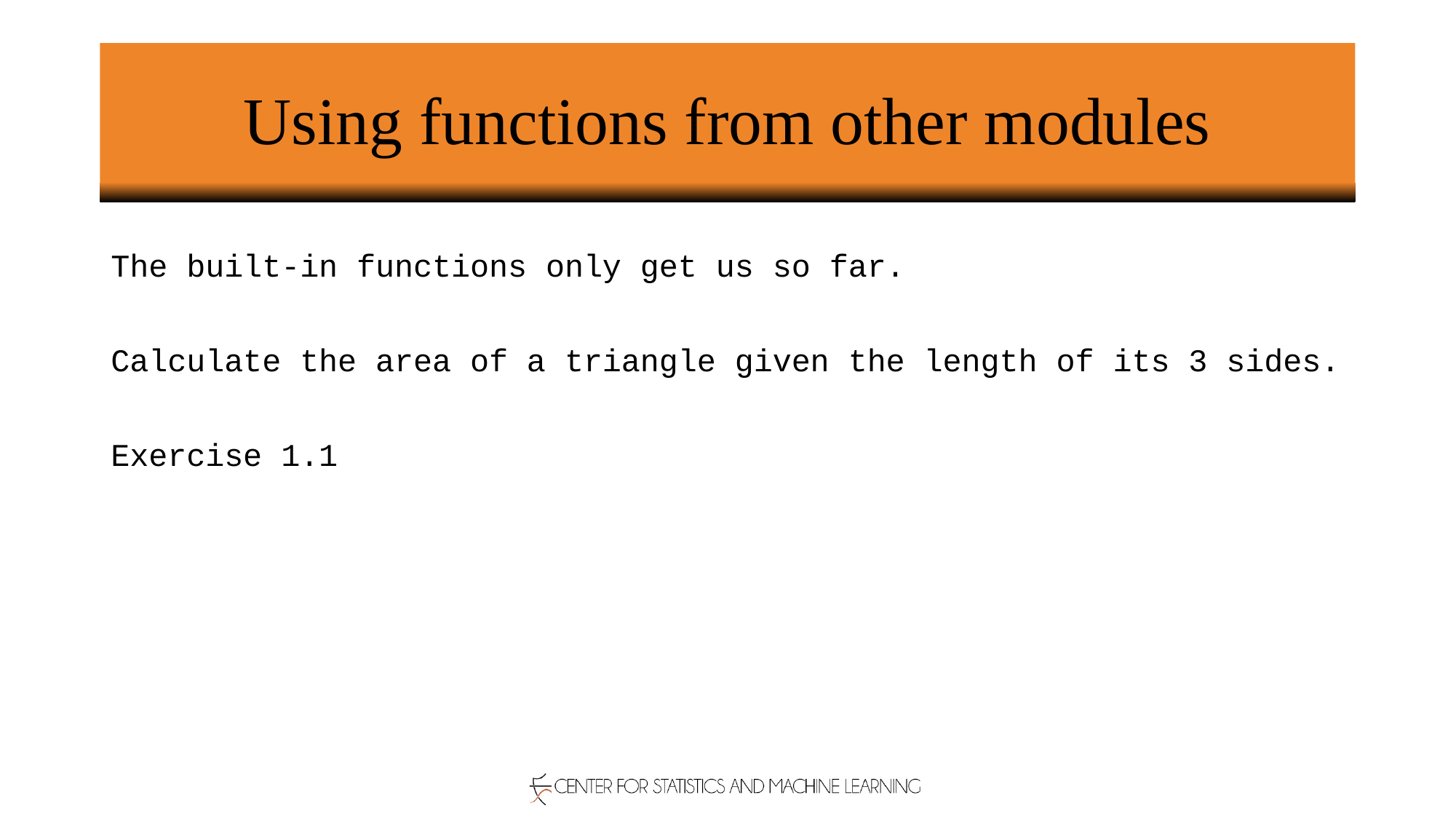

# Using functions from other modules
The built-in functions only get us so far.

Calculate the area of a triangle given the length of its 3 sides.

Exercise 1.1